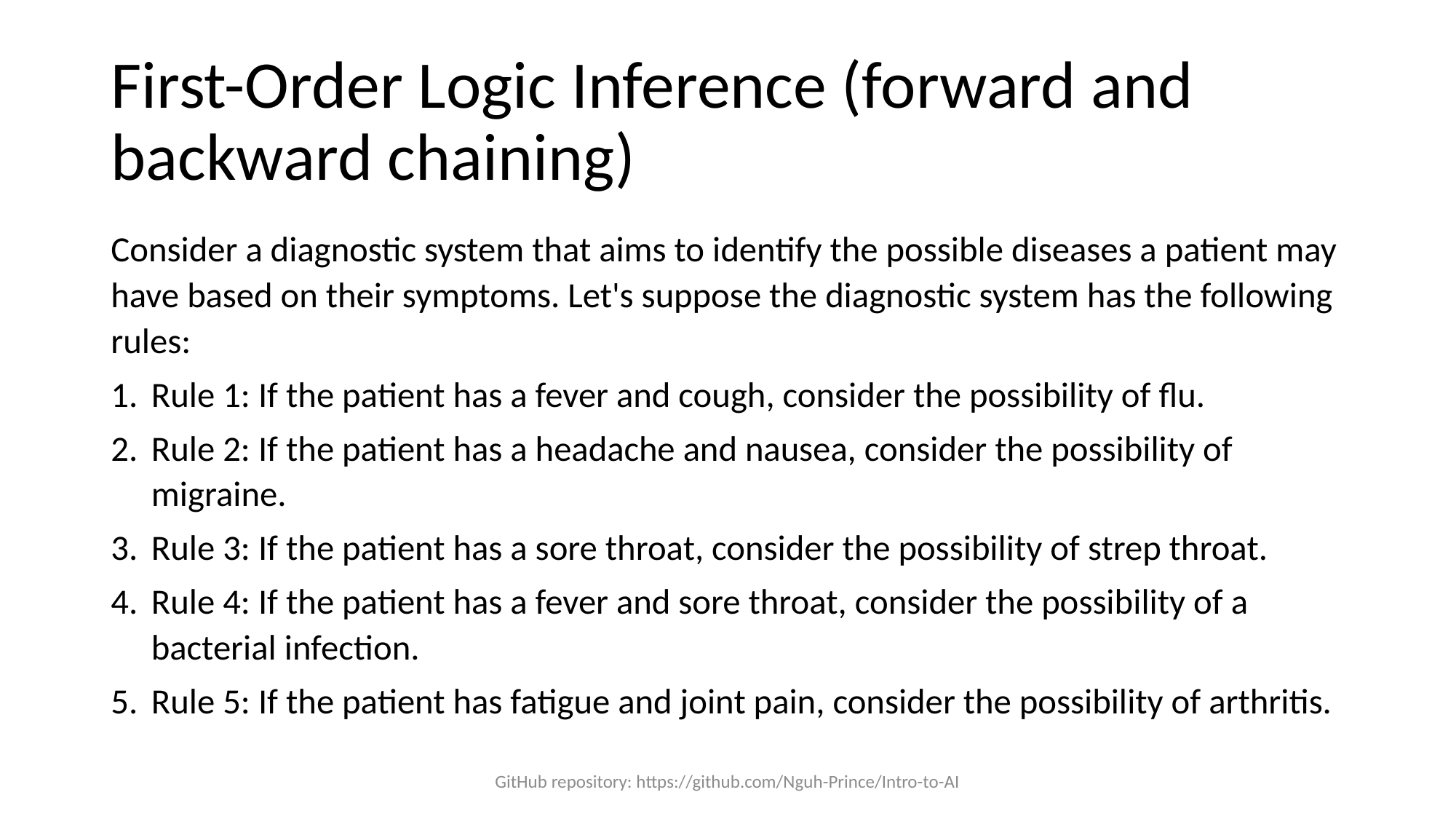

# First-Order Logic Inference (forward and backward chaining)
Consider a diagnostic system that aims to identify the possible diseases a patient may have based on their symptoms. Let's suppose the diagnostic system has the following rules:
Rule 1: If the patient has a fever and cough, consider the possibility of flu.
Rule 2: If the patient has a headache and nausea, consider the possibility of migraine.
Rule 3: If the patient has a sore throat, consider the possibility of strep throat.
Rule 4: If the patient has a fever and sore throat, consider the possibility of a bacterial infection.
Rule 5: If the patient has fatigue and joint pain, consider the possibility of arthritis.
GitHub repository: https://github.com/Nguh-Prince/Intro-to-AI